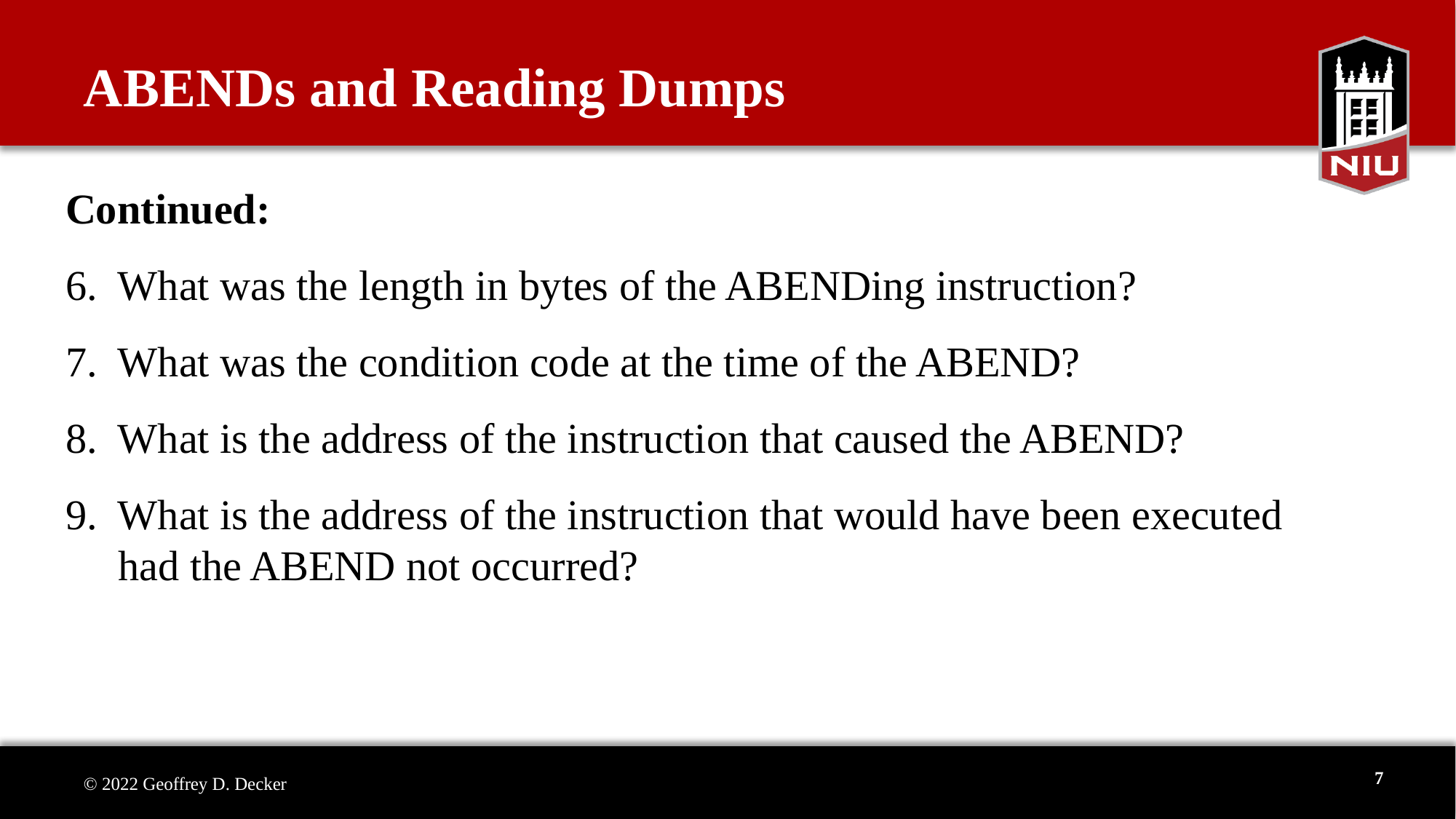

ABENDs and Reading Dumps
Continued:

6.  What was the length in bytes of the ABENDing instruction?

7.  What was the condition code at the time of the ABEND?

8.  What is the address of the instruction that caused the ABEND?

9.  What is the address of the instruction that would have been executed
     had the ABEND not occurred?
7
© 2022 Geoffrey D. Decker